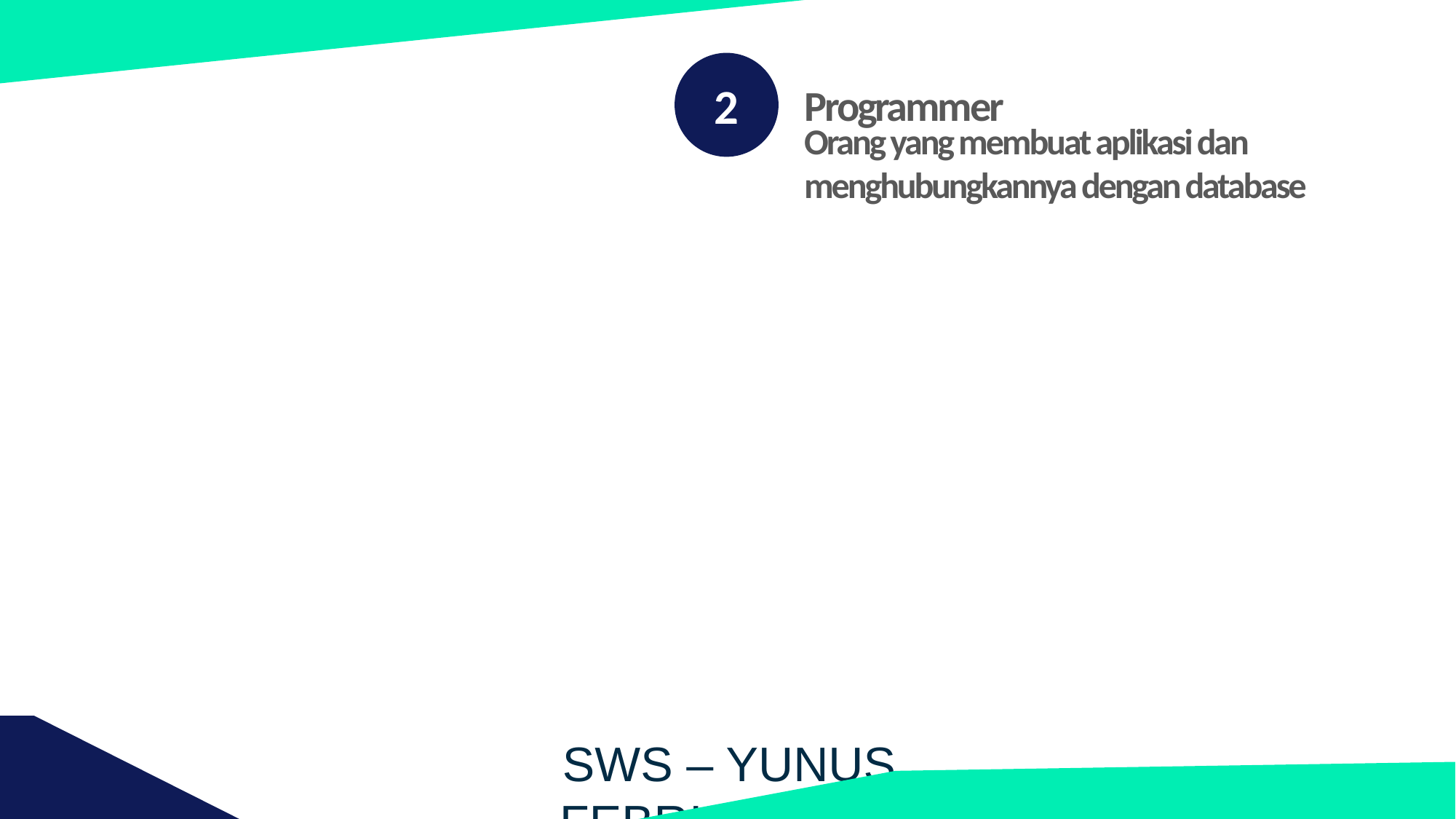

2
Programmer
Orang yang membuat aplikasi dan menghubungkannya dengan database